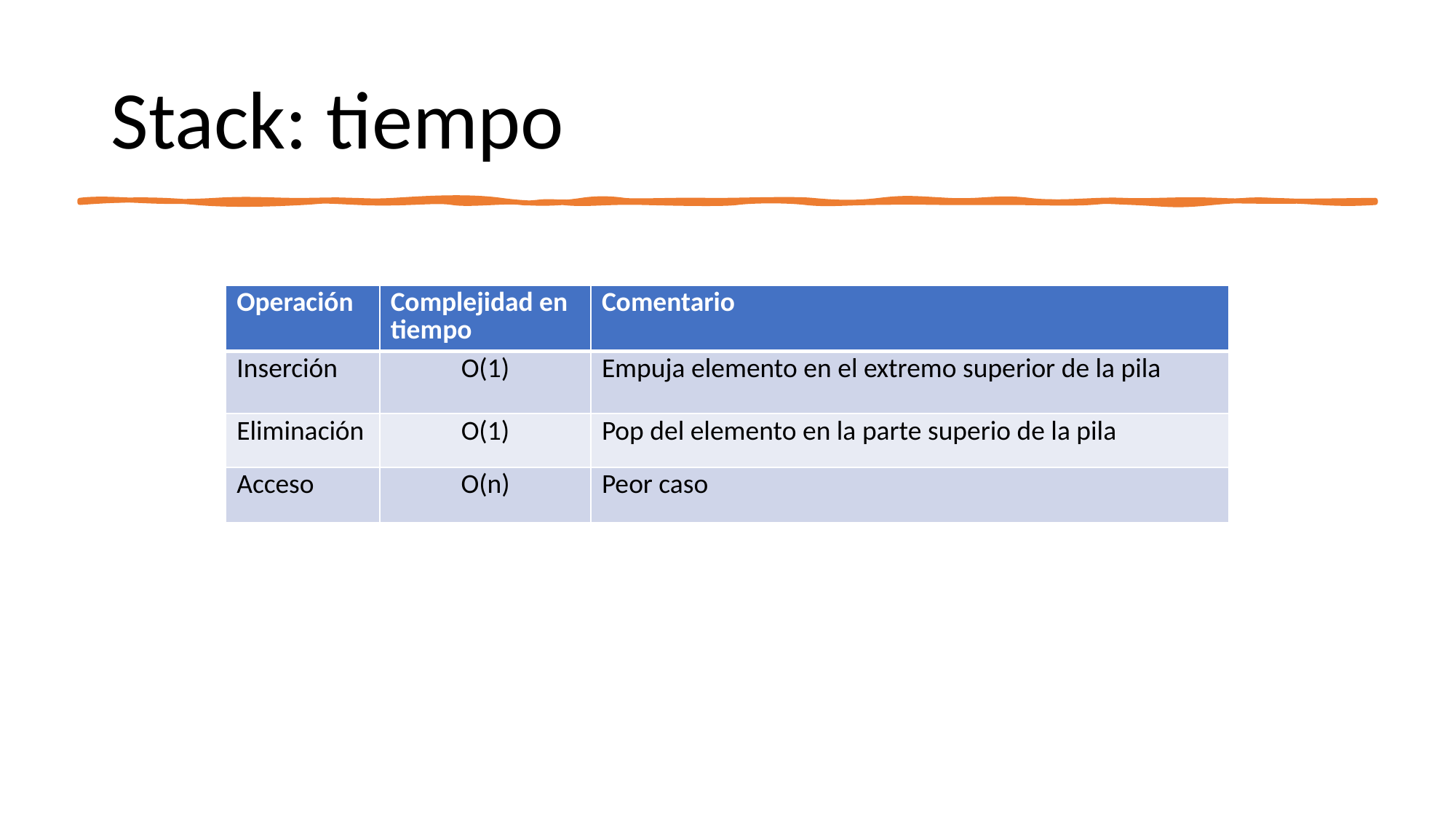

# Stack: tiempo

| Operación | Complejidad en tiempo | Comentario |
| --- | --- | --- |
| Inserción | O(1) | Empuja elemento en el extremo superior de la pila |
| Eliminación | O(1) | Pop del elemento en la parte superio de la pila |
| Acceso | O(n) | Peor caso |